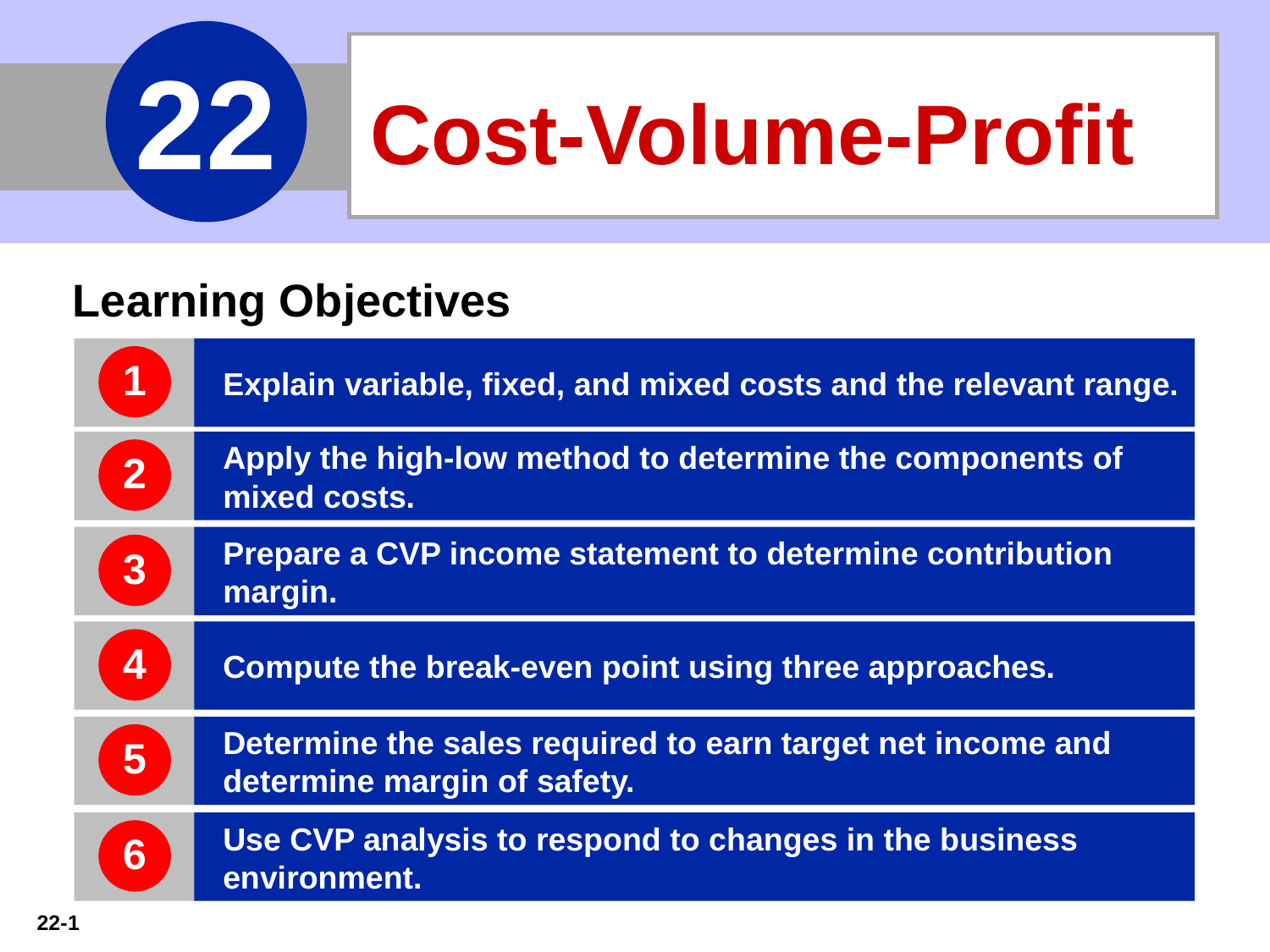

22
Cost-Volume-Profit

Learning Objectives

Explain variable, fixed, and mixed costs and the relevant range.
1

Apply the high-low method to determine the components of mixed costs.
2

Prepare a CVP income statement to determine contribution margin.
3

Compute the break-even point using three approaches.
4

Determine the sales required to earn target net income and determine margin of safety.
5

Use CVP analysis to respond to changes in the business environment.
6